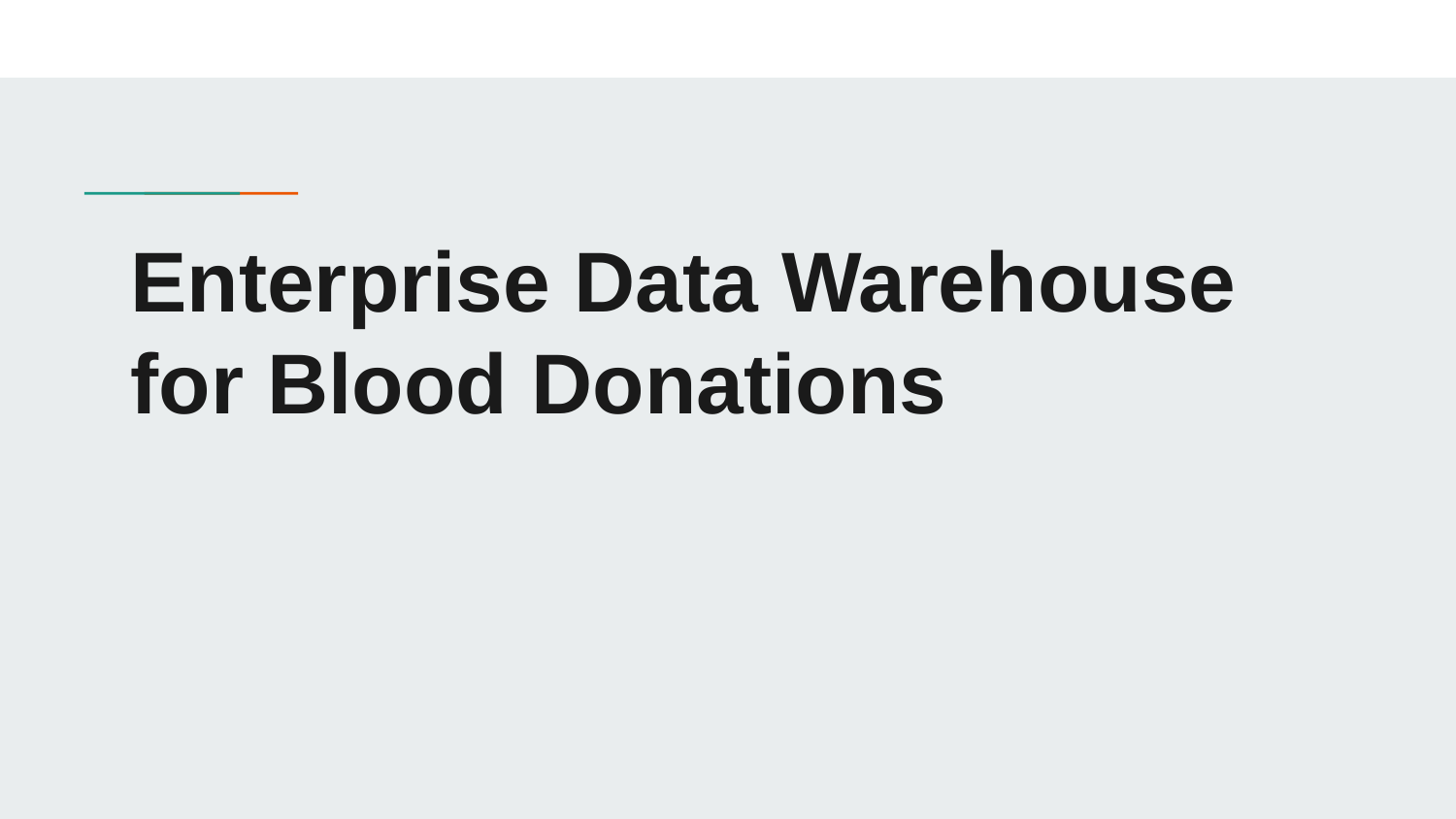

# Enterprise Data Warehouse for Blood Donations